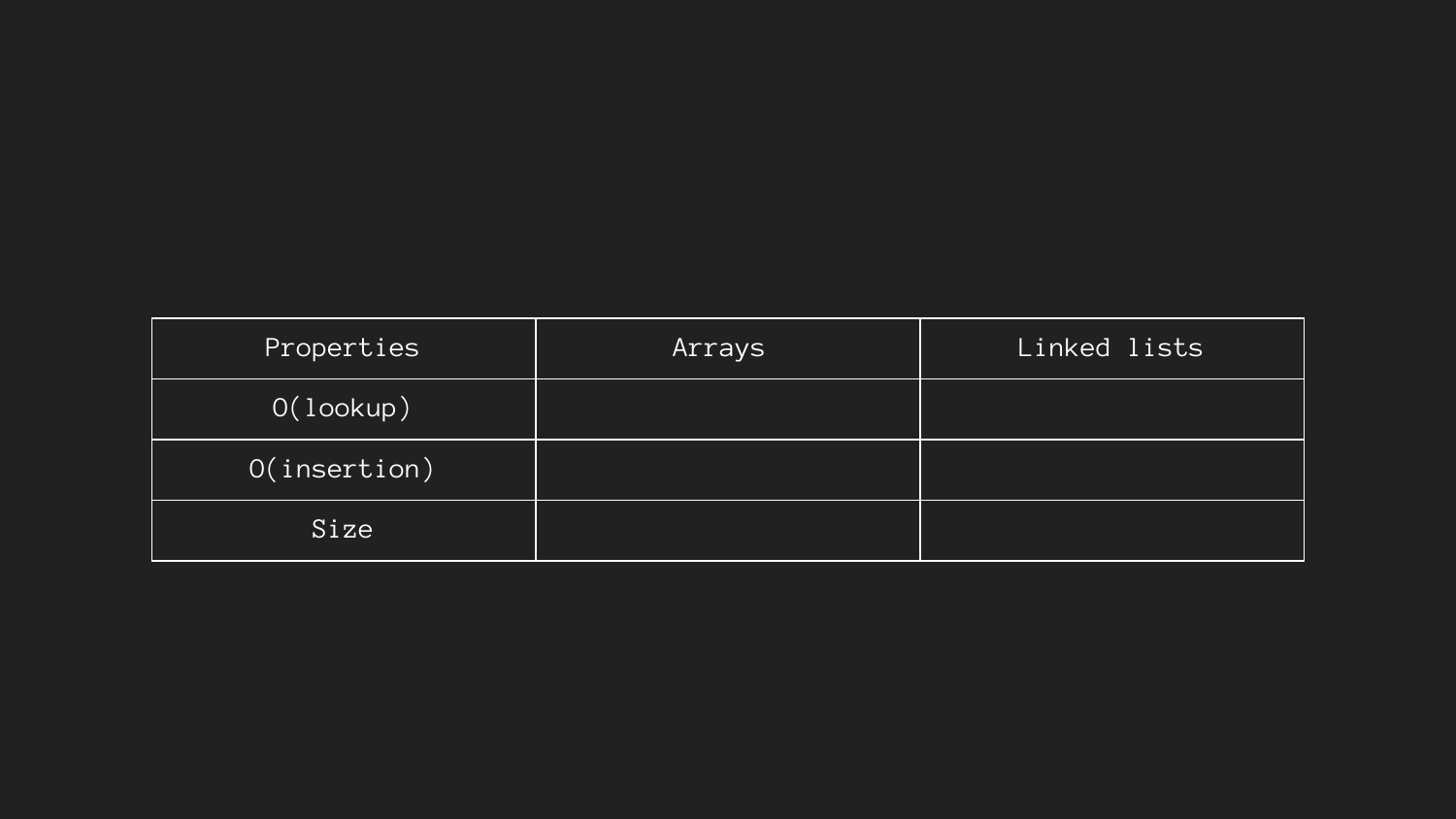

| Properties | Arrays | Linked lists |
| --- | --- | --- |
| O(lookup) |  |  |
| O(insertion) |  |  |
| Size |  |  |